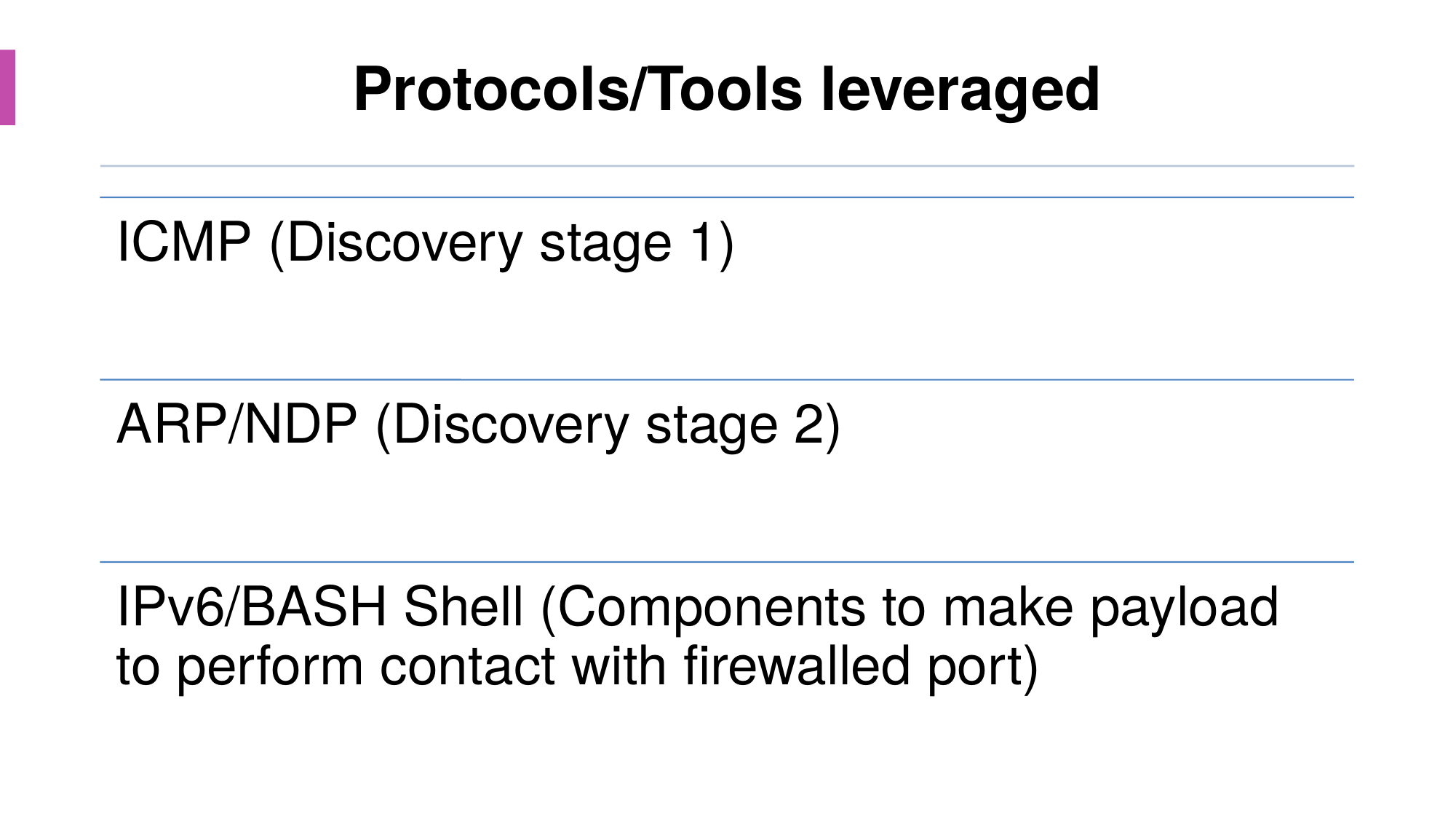

# Protocols/Tools leveraged

ICMP (Discovery stage 1)
ARP/NDP (Discovery stage 2)
IPv6/BASH Shell (Components to make payload to perform contact with firewalled port)